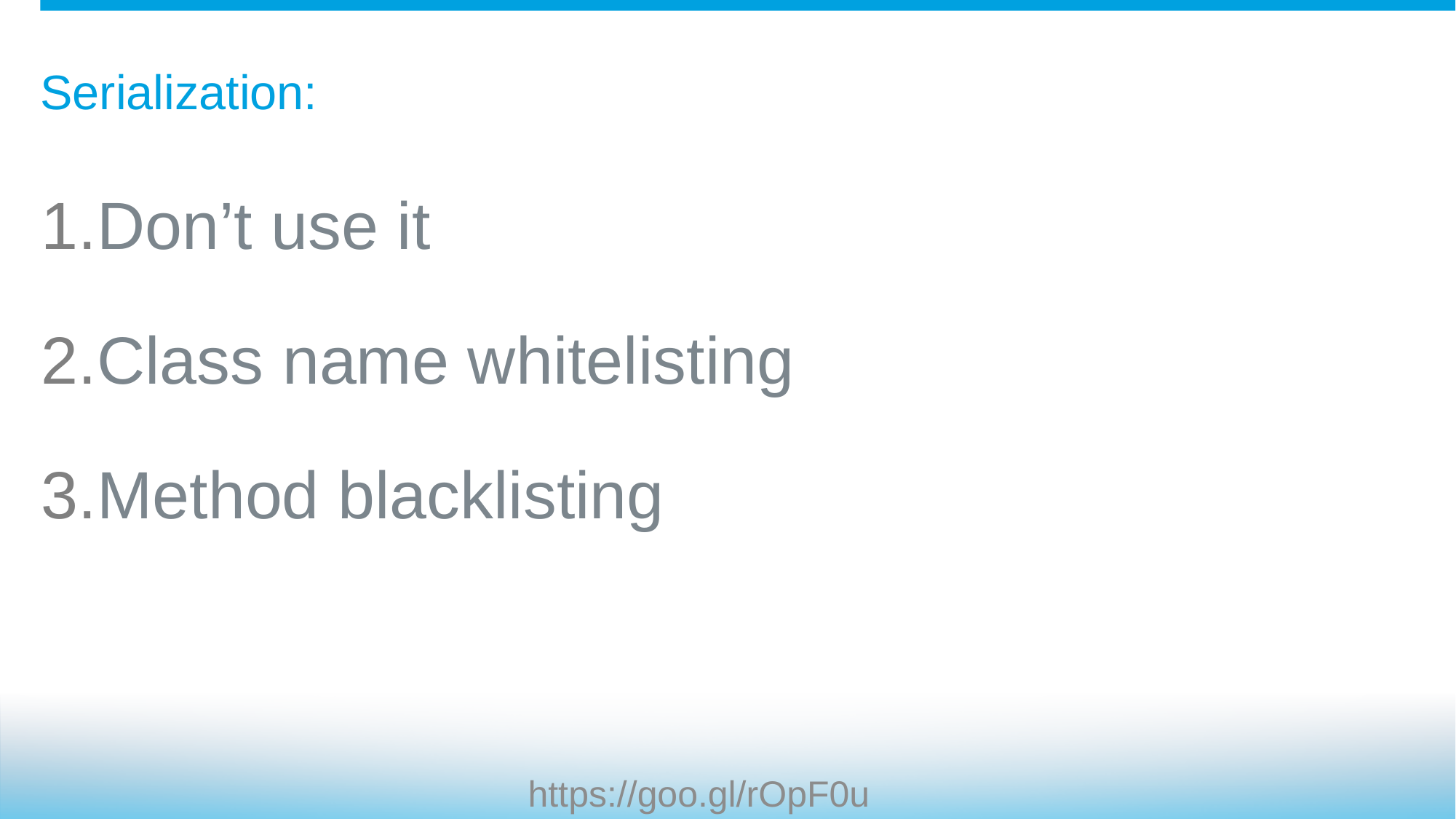

# Serialization:
Don’t use it
Class name whitelisting
Method blacklisting